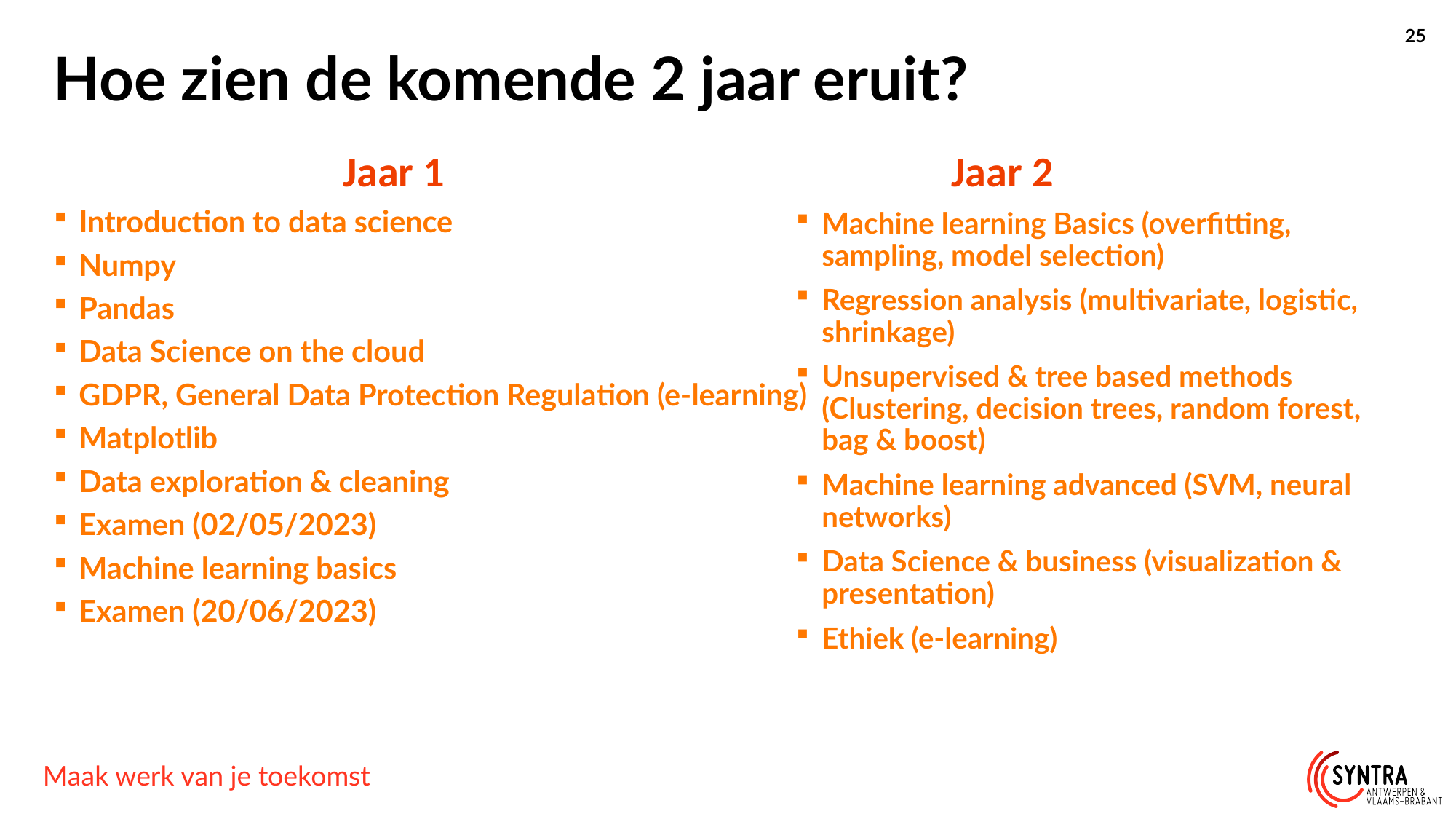

# Hoe zien de komende 2 jaar eruit?
Jaar 1
Jaar 2
Introduction to data science
Numpy
Pandas
Data Science on the cloud
GDPR, General Data Protection Regulation (e-learning)
Matplotlib
Data exploration & cleaning
Examen (02/05/2023)
Machine learning basics
Examen (20/06/2023)

Machine learning Basics (overfitting, sampling, model selection)
Regression analysis (multivariate, logistic, shrinkage)
Unsupervised & tree based methods (Clustering, decision trees, random forest, bag & boost)
Machine learning advanced (SVM, neural networks)
Data Science & business (visualization & presentation)
Ethiek (e-learning)